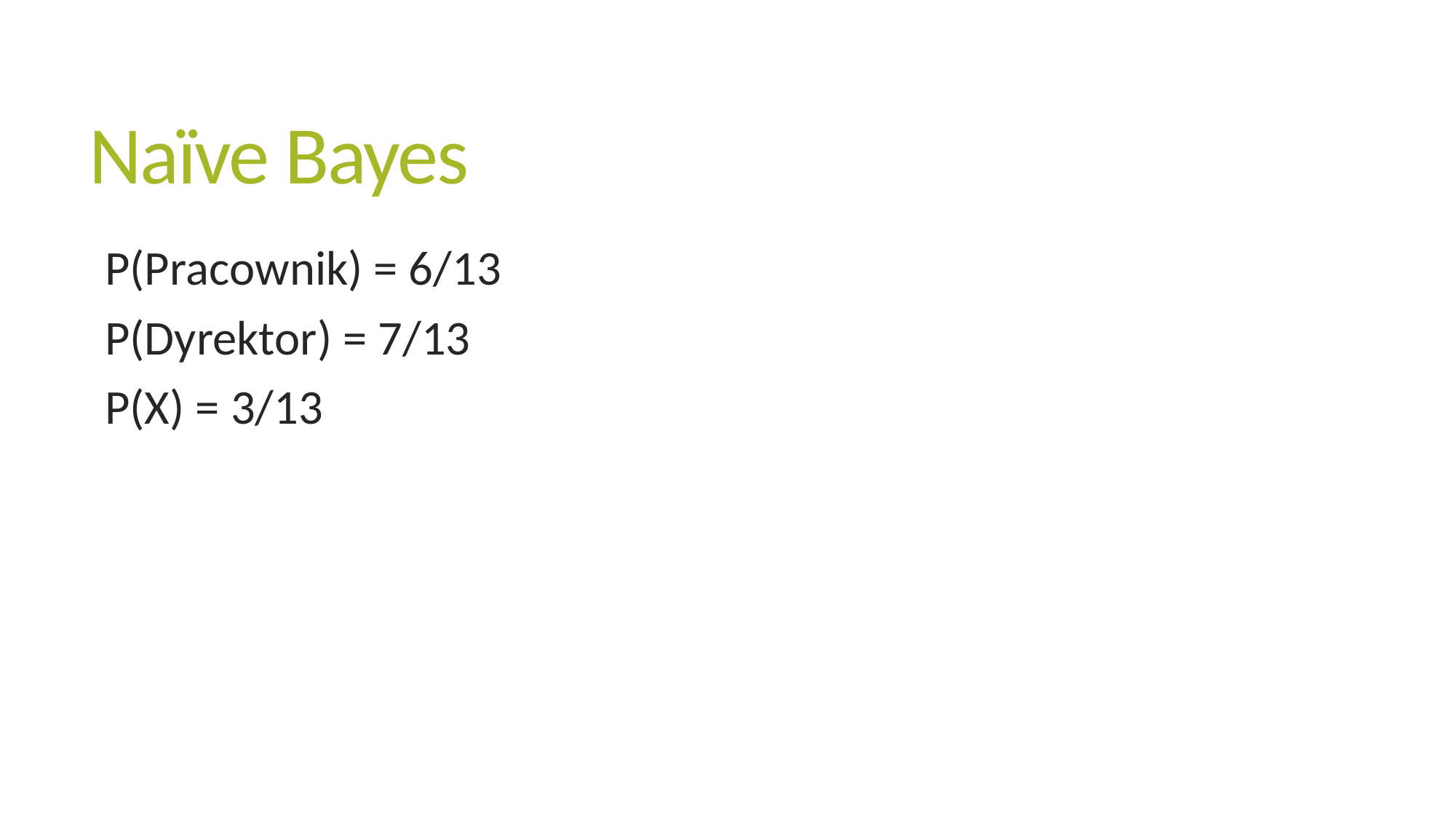

# Naïve Bayes
P(Pracownik) = 6/13
P(Dyrektor) = 7/13
P(X) = 3/13